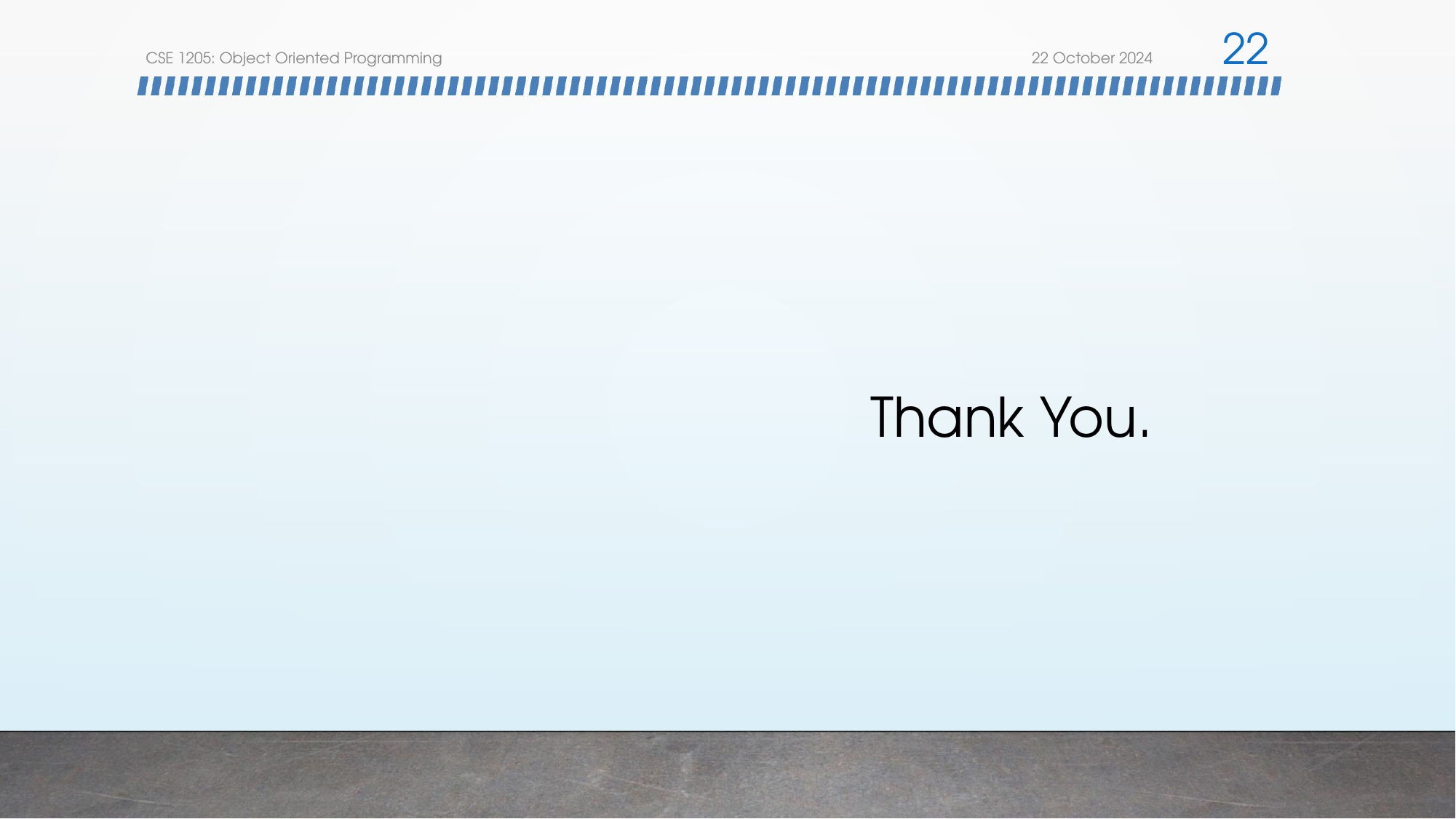

22
CSE 1205: Object Oriented Programming
22 October 2024
# Thank You.